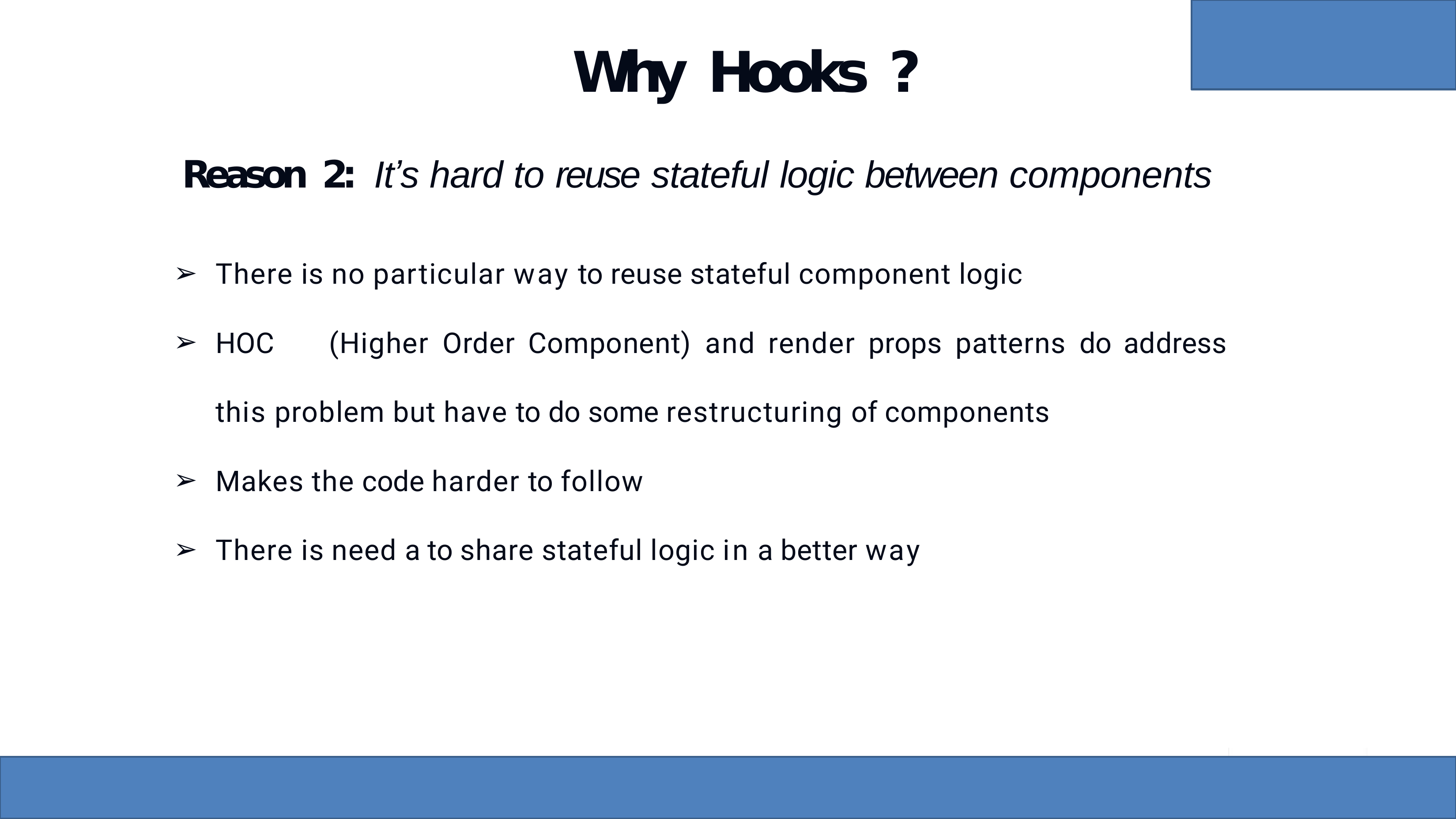

# Why Hooks ?
Reason 2:	Itʼs hard to reuse stateful logic between components

There is no particular way to reuse stateful component logic
HOC	(Higher	Order	Component)	and	render	props	patterns	do	address	this problem but have to do some restructuring of components
Makes the code harder to follow
There is need a to share stateful logic in a better way